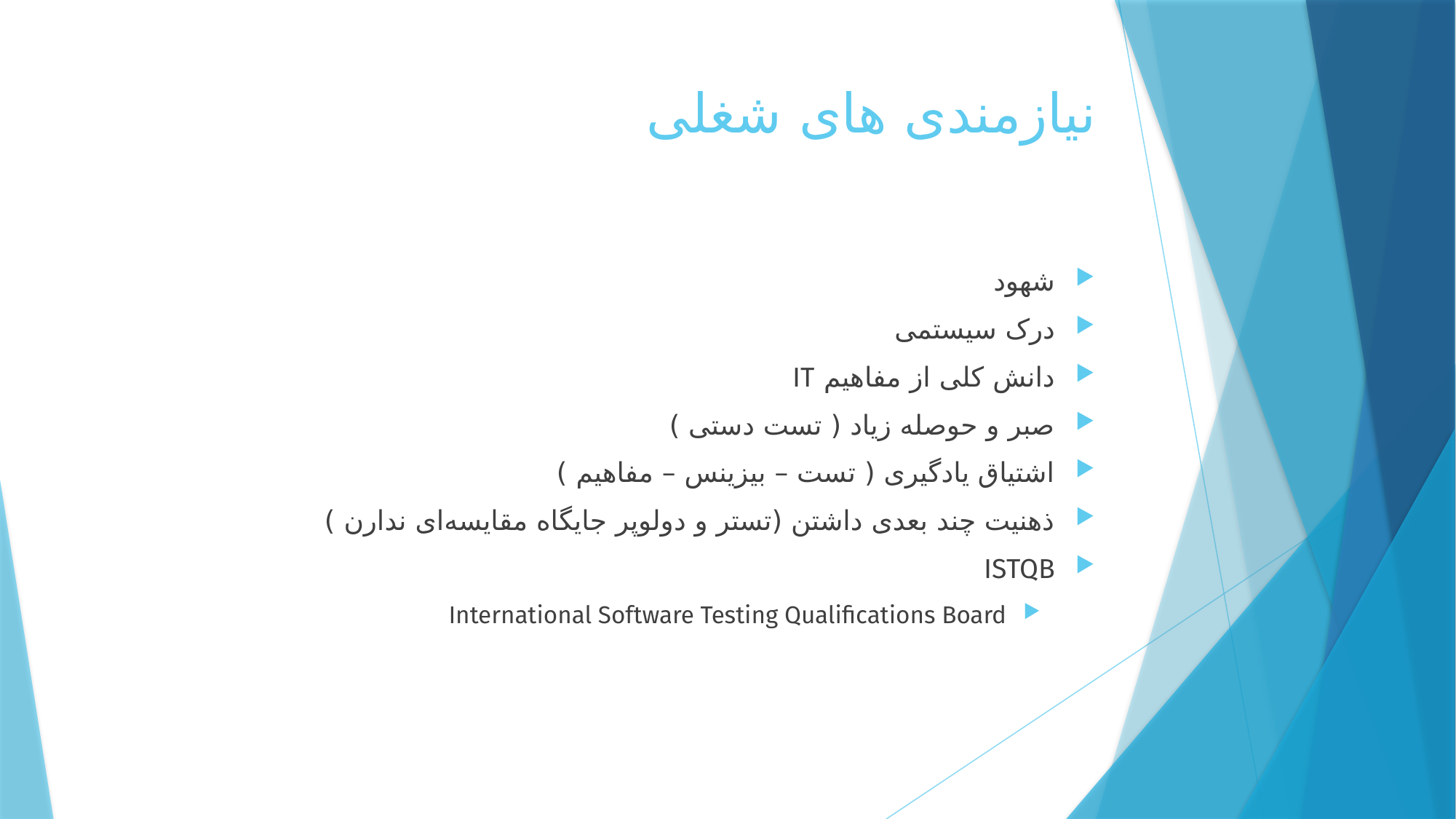

# نیازمندی های شغلی
شهود
درک سیستمی
دانش کلی از مفاهیم IT
صبر و حوصله زیاد ( تست دستی )
اشتیاق یادگیری ( تست – بیزینس – مفاهیم )
ذهنیت چند بعدی داشتن (تستر و دولوپر جایگاه مقایسه‌ای ندارن )
ISTQB
International Software Testing Qualifications Board